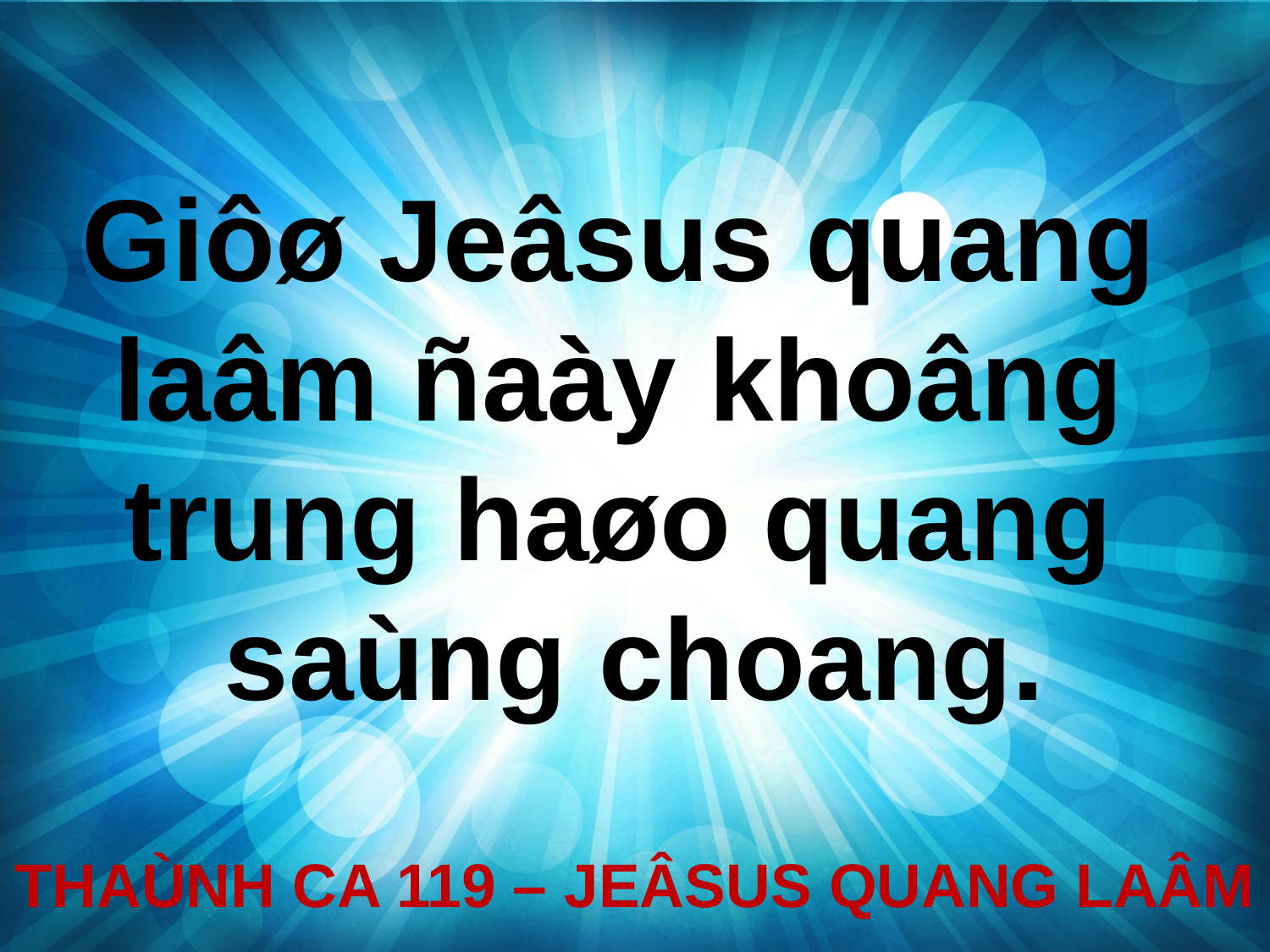

Giôø Jeâsus quang
laâm ñaày khoâng
trung haøo quang
saùng choang.
THAÙNH CA 119 – JEÂSUS QUANG LAÂM